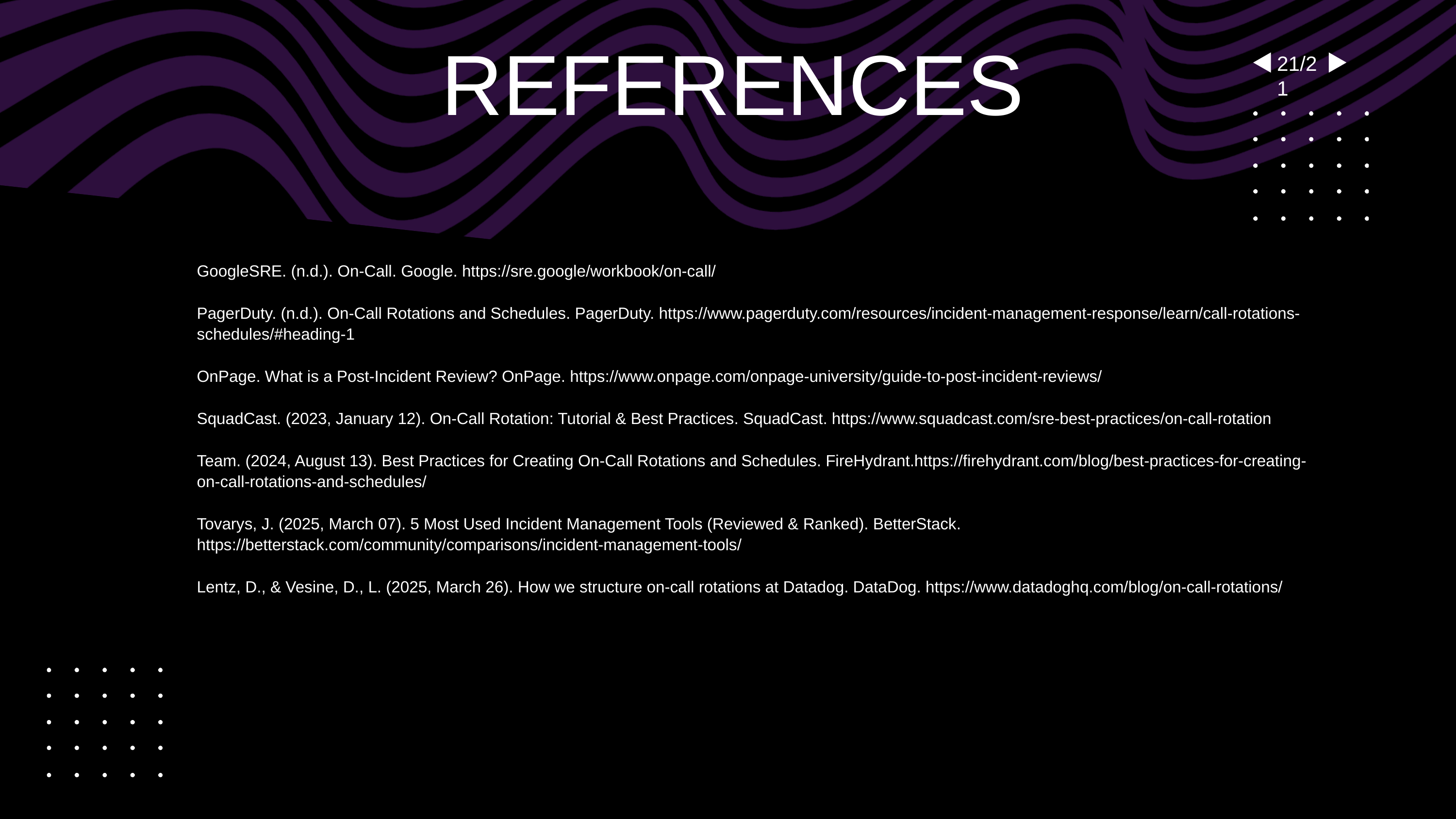

REFERENCES
21/21

GoogleSRE. (n.d.). On-Call. Google. https://sre.google/workbook/on-call/

PagerDuty. (n.d.). On-Call Rotations and Schedules. PagerDuty. https://www.pagerduty.com/resources/incident-management-response/learn/call-rotations-schedules/#heading-1

OnPage. What is a Post-Incident Review? OnPage. https://www.onpage.com/onpage-university/guide-to-post-incident-reviews/

SquadCast. (2023, January 12). On-Call Rotation: Tutorial & Best Practices. SquadCast. https://www.squadcast.com/sre-best-practices/on-call-rotation

Team. (2024, August 13). Best Practices for Creating On-Call Rotations and Schedules. FireHydrant.https://firehydrant.com/blog/best-practices-for-creating-on-call-rotations-and-schedules/

Tovarys, J. (2025, March 07). 5 Most Used Incident Management Tools (Reviewed & Ranked). BetterStack. https://betterstack.com/community/comparisons/incident-management-tools/

Lentz, D., & Vesine, D., L. (2025, March 26). How we structure on-call rotations at Datadog. DataDog. https://www.datadoghq.com/blog/on-call-rotations/